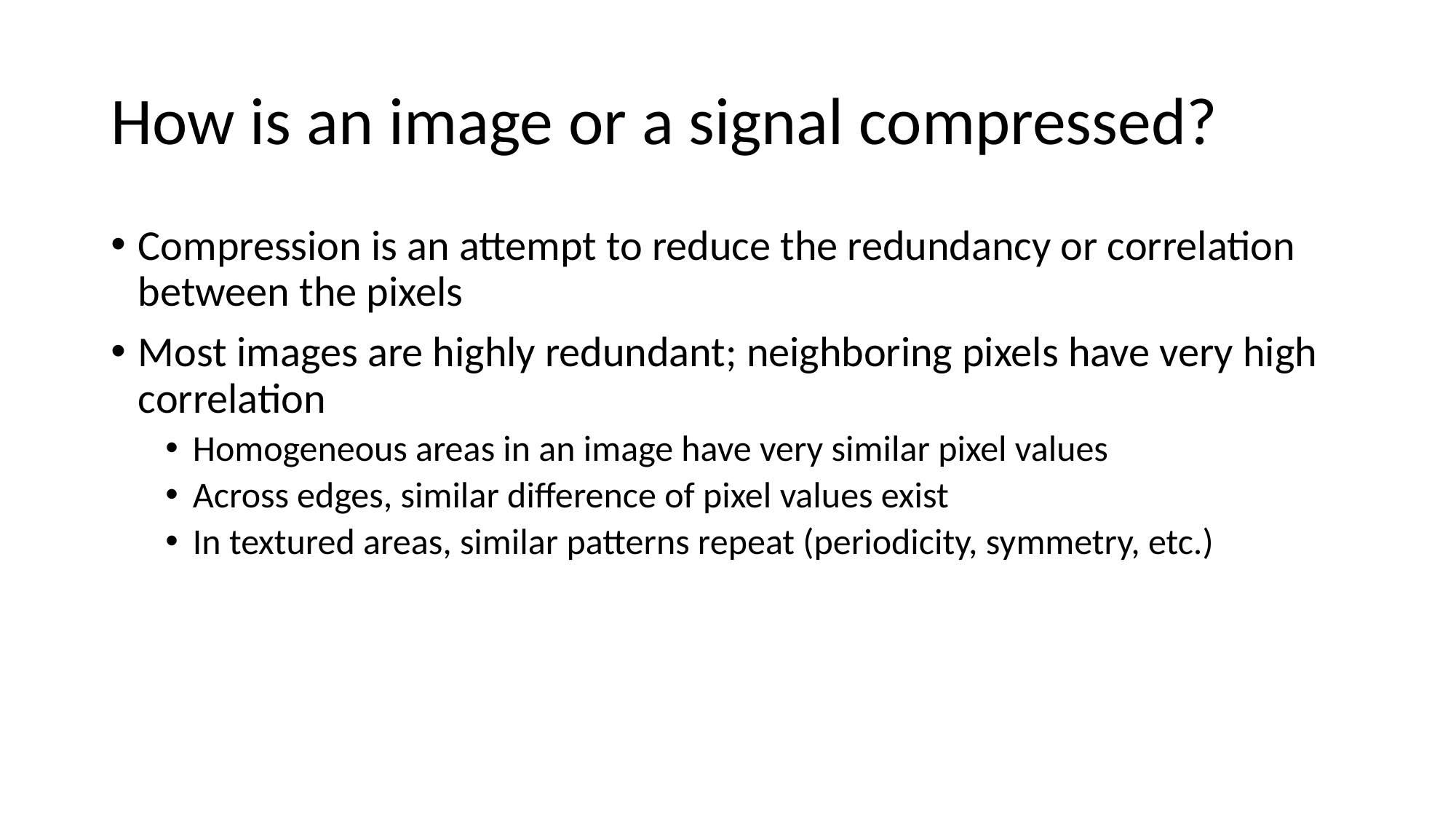

# How is an image or a signal compressed?
Compression is an attempt to reduce the redundancy or correlation between the pixels
Most images are highly redundant; neighboring pixels have very high correlation
Homogeneous areas in an image have very similar pixel values
Across edges, similar difference of pixel values exist
In textured areas, similar patterns repeat (periodicity, symmetry, etc.)